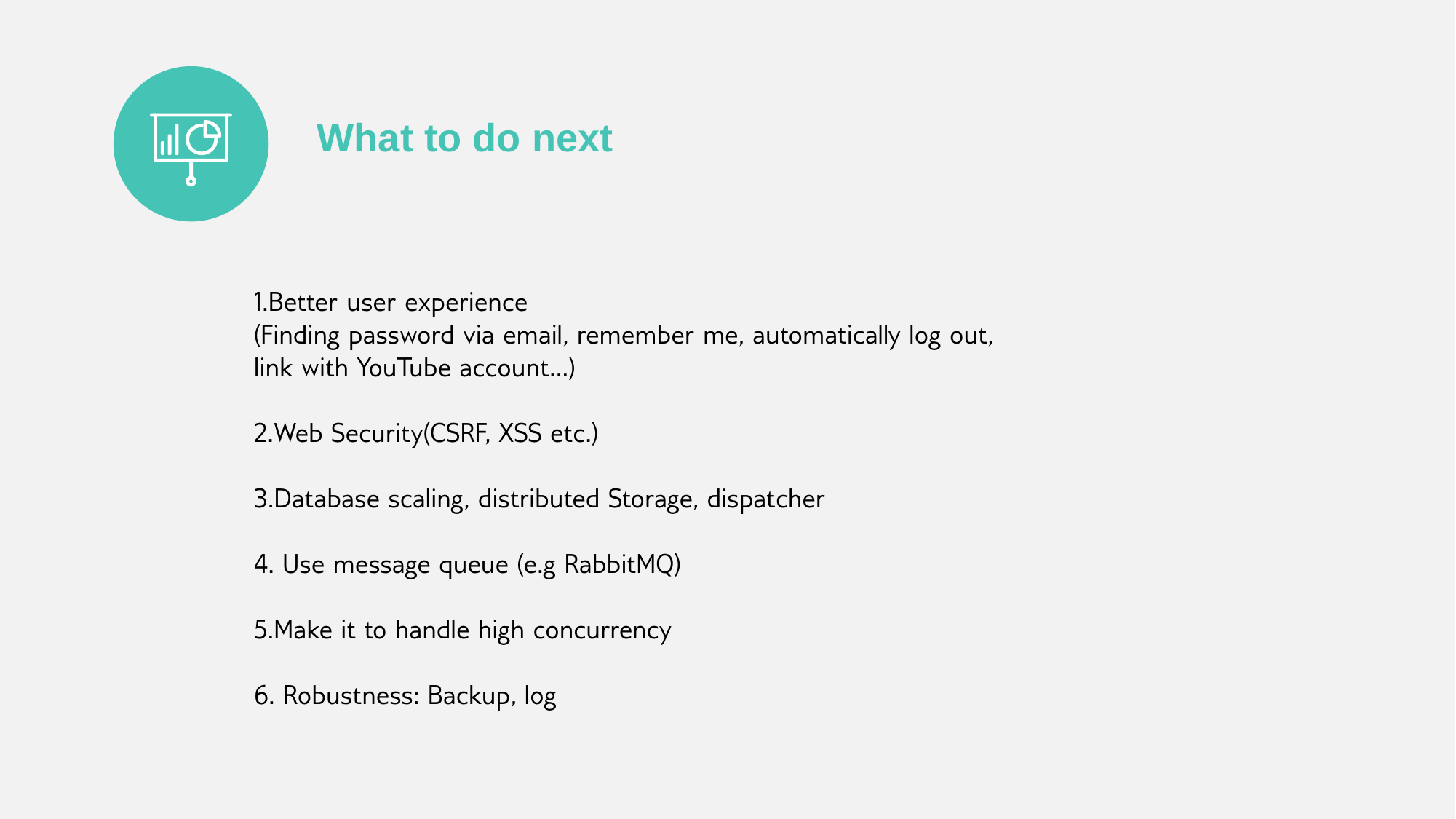

What to do next

1.Better user experience
(Finding password via email, remember me, automatically log out,
link with YouTube account…)

2.Web Security(CSRF, XSS etc.)

3.Database scaling, distributed Storage, dispatcher

4. Use message queue (e.g RabbitMQ)

5.Make it to handle high concurrency

6. Robustness: Backup, log